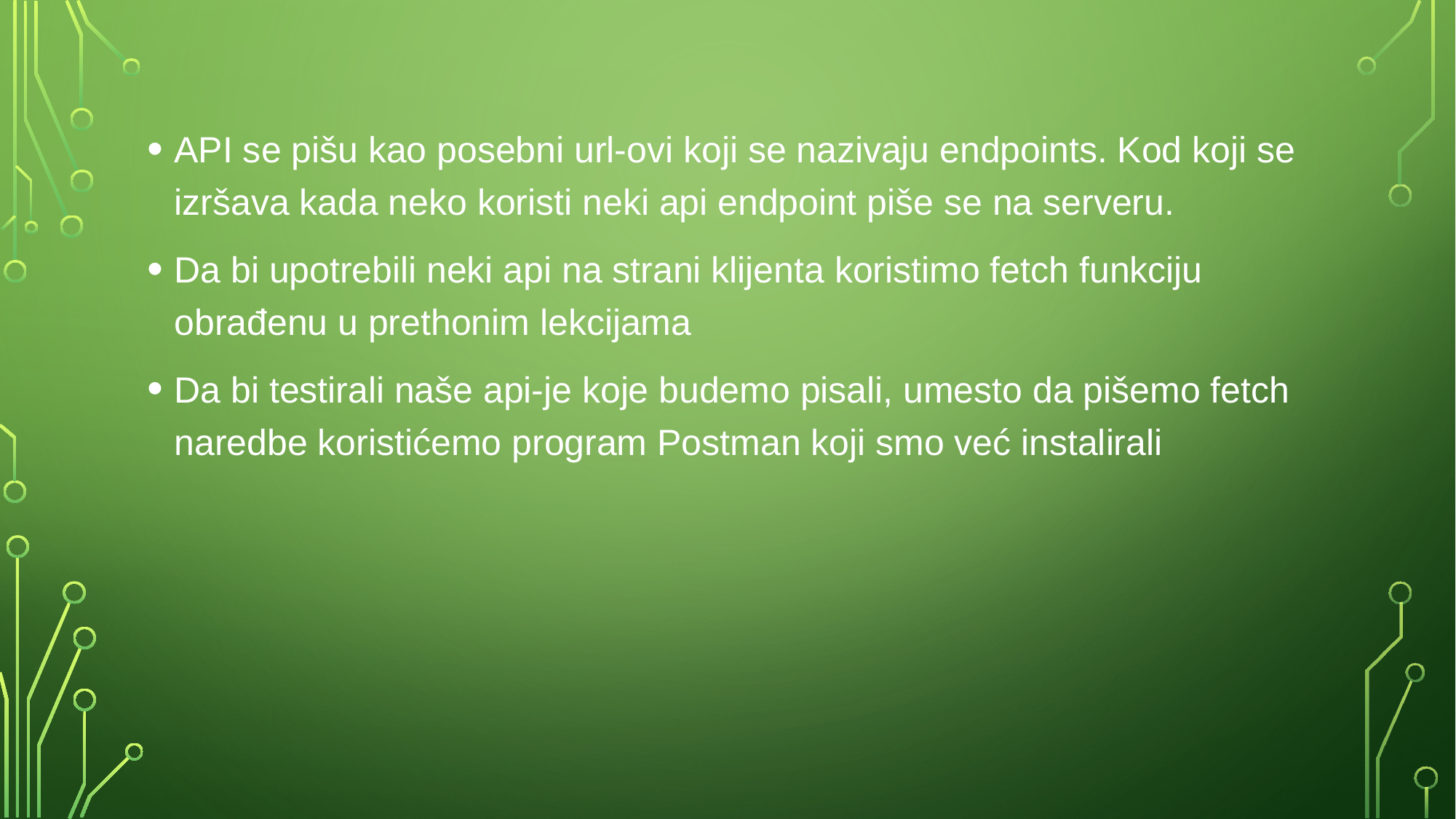

API se pišu kao posebni url-ovi koji se nazivaju endpoints. Kod koji se izršava kada neko koristi neki api endpoint piše se na serveru.
Da bi upotrebili neki api na strani klijenta koristimo fetch funkciju obrađenu u prethonim lekcijama
Da bi testirali naše api-je koje budemo pisali, umesto da pišemo fetch naredbe koristićemo program Postman koji smo već instalirali